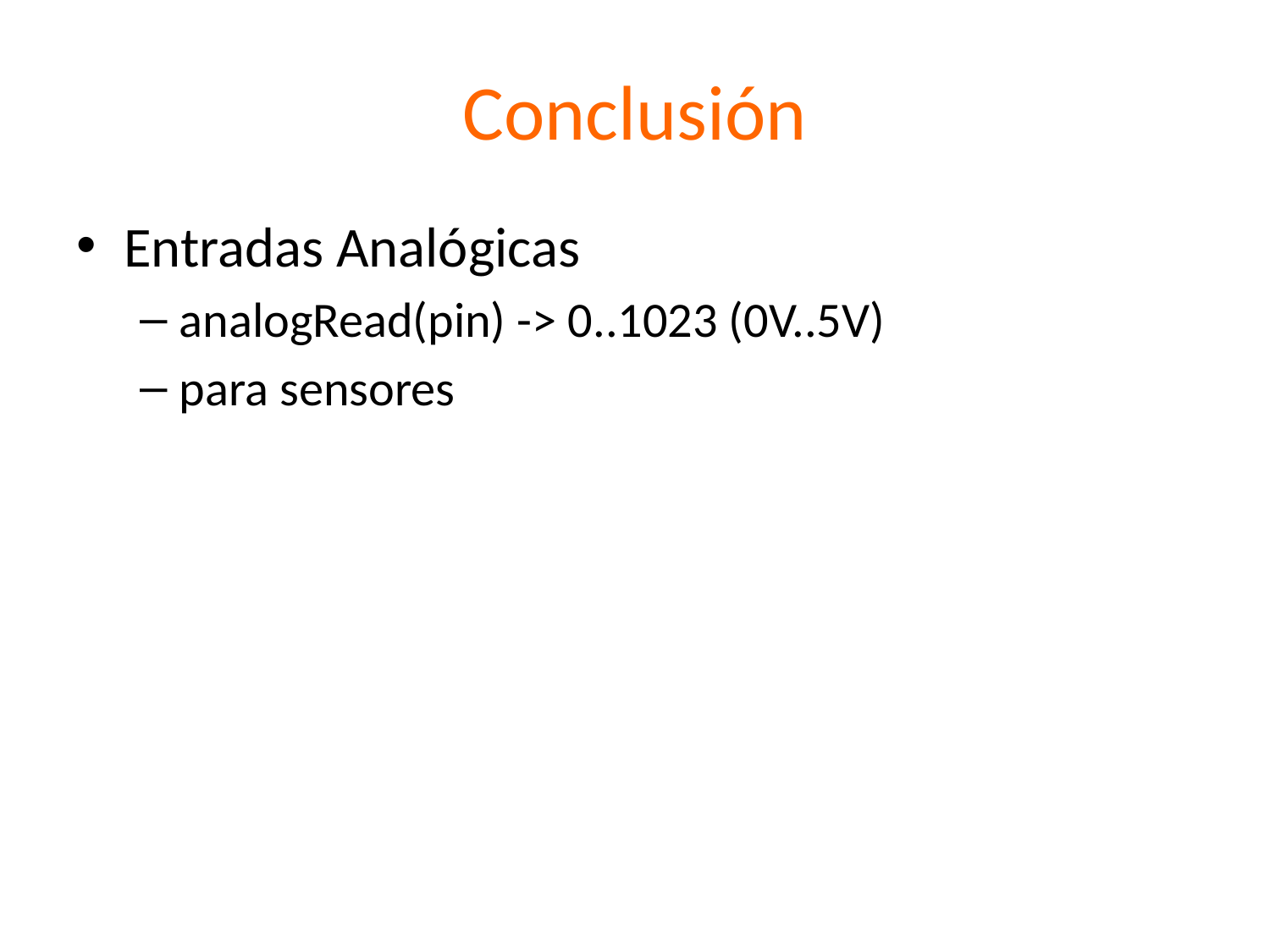

# Conclusión
Entradas Analógicas
analogRead(pin) -> 0..1023 (0V..5V)
para sensores